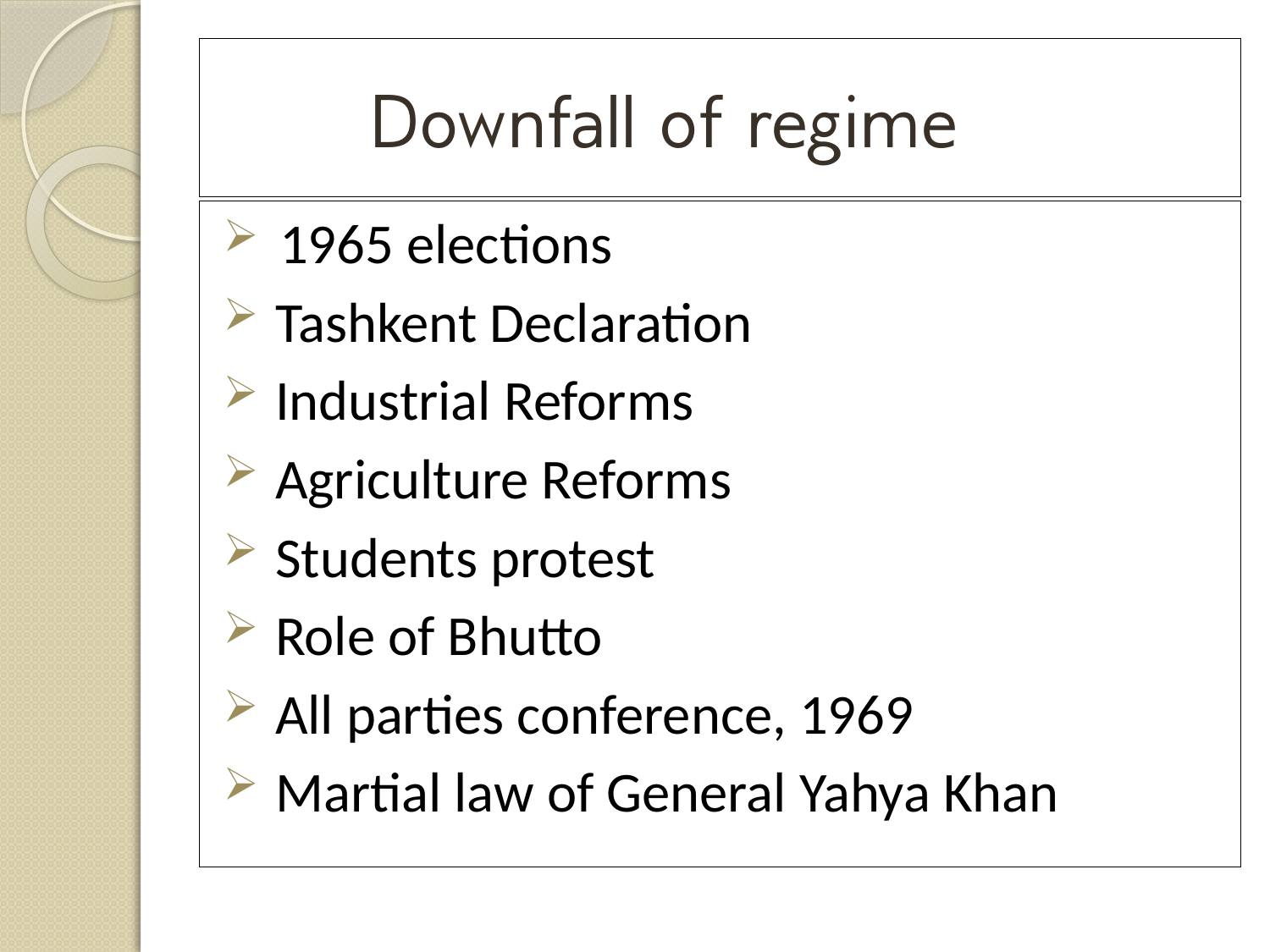

# Downfall of regime
 1965 elections
 Tashkent Declaration
 Industrial Reforms
 Agriculture Reforms
 Students protest
 Role of Bhutto
 All parties conference, 1969
 Martial law of General Yahya Khan